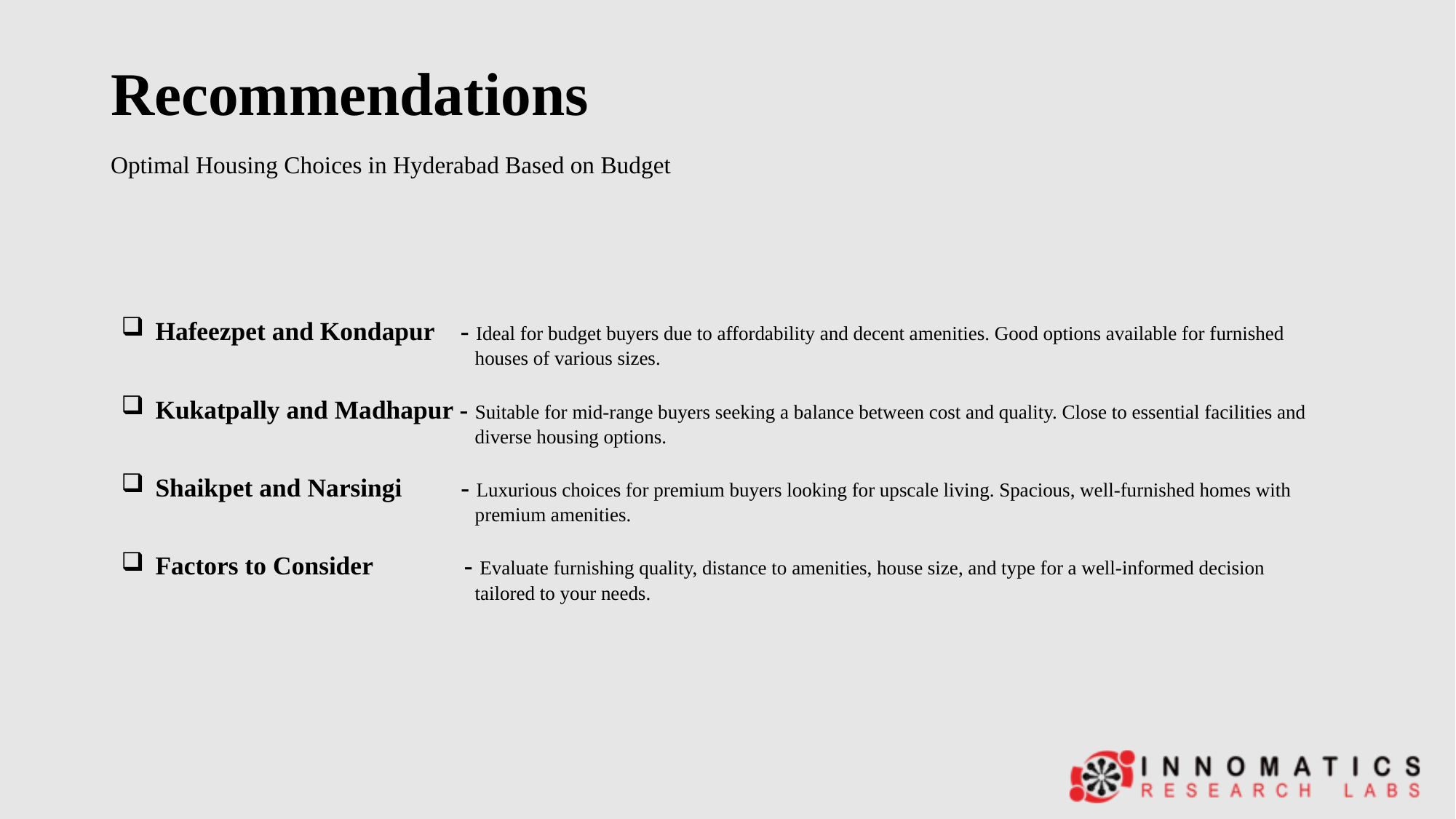

# Recommendations
Optimal Housing Choices in Hyderabad Based on Budget
Hafeezpet and Kondapur    - Ideal for budget buyers due to affordability and decent amenities. Good options available for furnished
                                                                        houses of various sizes.

Kukatpally and Madhapur - Suitable for mid-range buyers seeking a balance between cost and quality. Close to essential facilities and
                                                                        diverse housing options.

Shaikpet and Narsingi         - Luxurious choices for premium buyers looking for upscale living. Spacious, well-furnished homes with
                                                                        premium amenities.

Factors to Consider              - Evaluate furnishing quality, distance to amenities, house size, and type for a well-informed decision
                                                                        tailored to your needs.